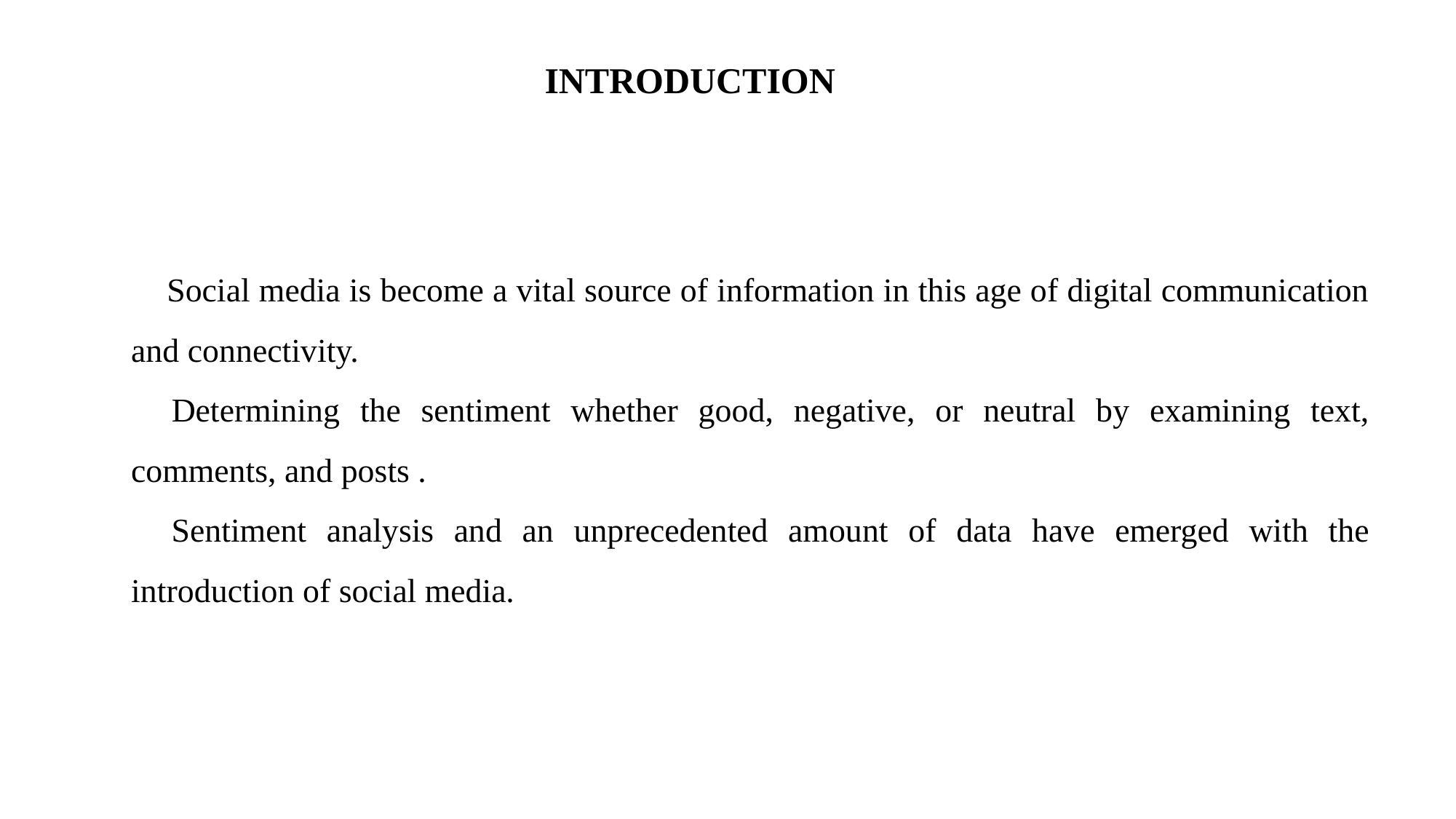

INTRODUCTION

    Social media is become a vital source of information in this age of digital communication and connectivity.
  Determining the sentiment whether good, negative, or neutral by examining text, comments, and posts .
  Sentiment analysis and an unprecedented amount of data have emerged with the introduction of social media.